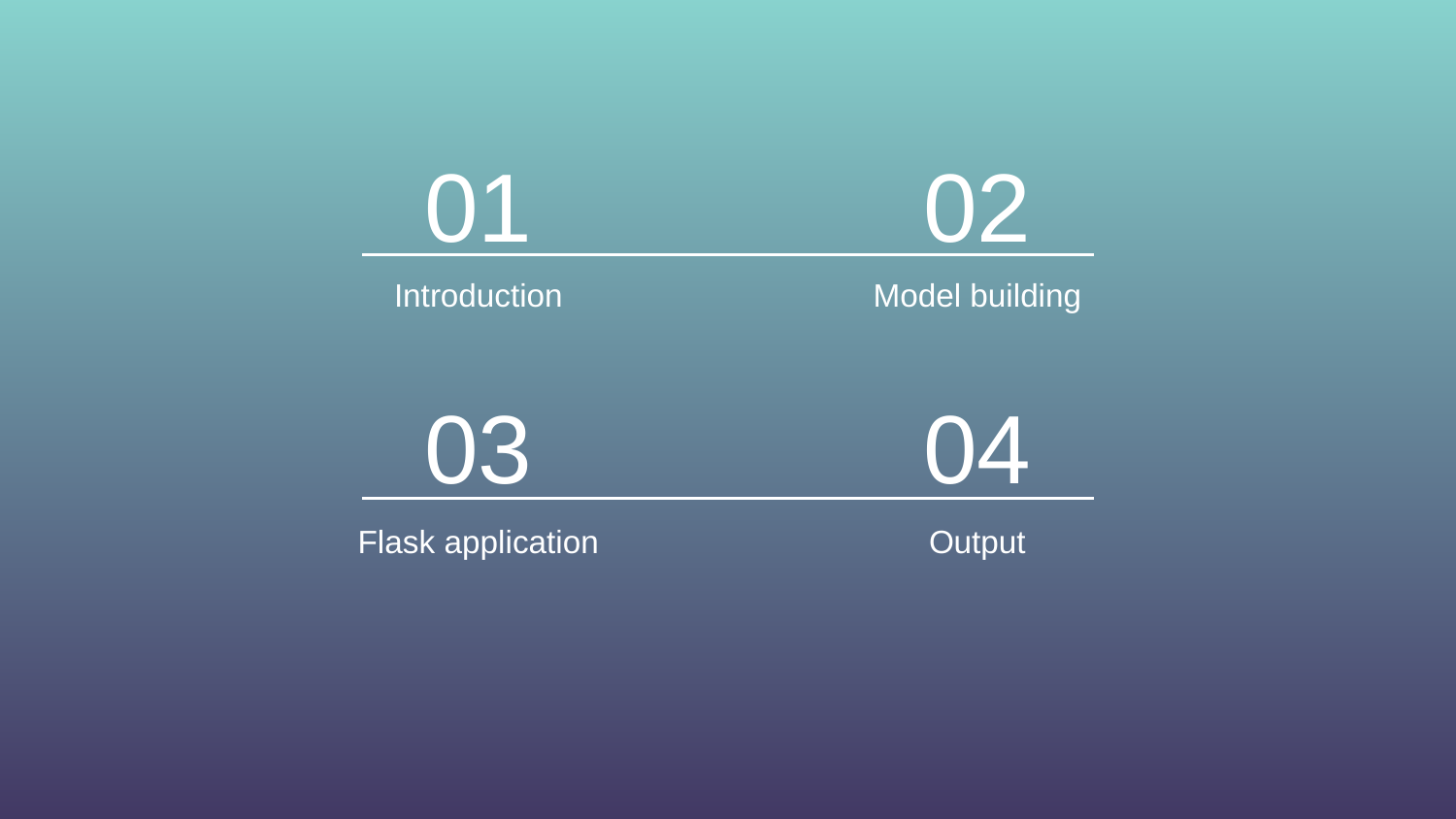

01
02
# Introduction
Model building
03
04
Flask application
Output